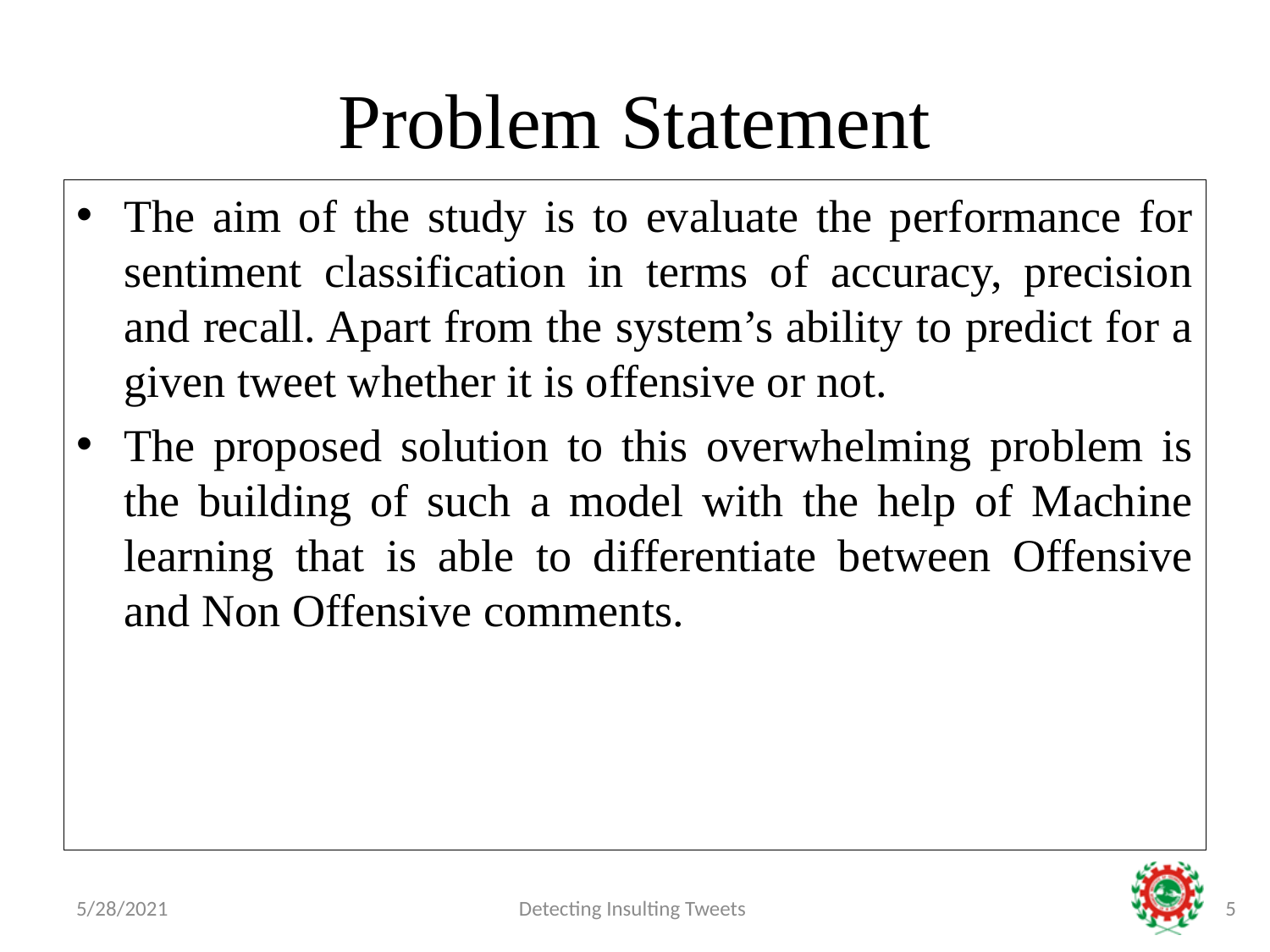

# Problem Statement
The aim of the study is to evaluate the performance for sentiment classification in terms of accuracy, precision and recall. Apart from the system’s ability to predict for a given tweet whether it is offensive or not.
The proposed solution to this overwhelming problem is the building of such a model with the help of Machine learning that is able to differentiate between Offensive and Non Offensive comments.
5/28/2021
Detecting Insulting Tweets
5